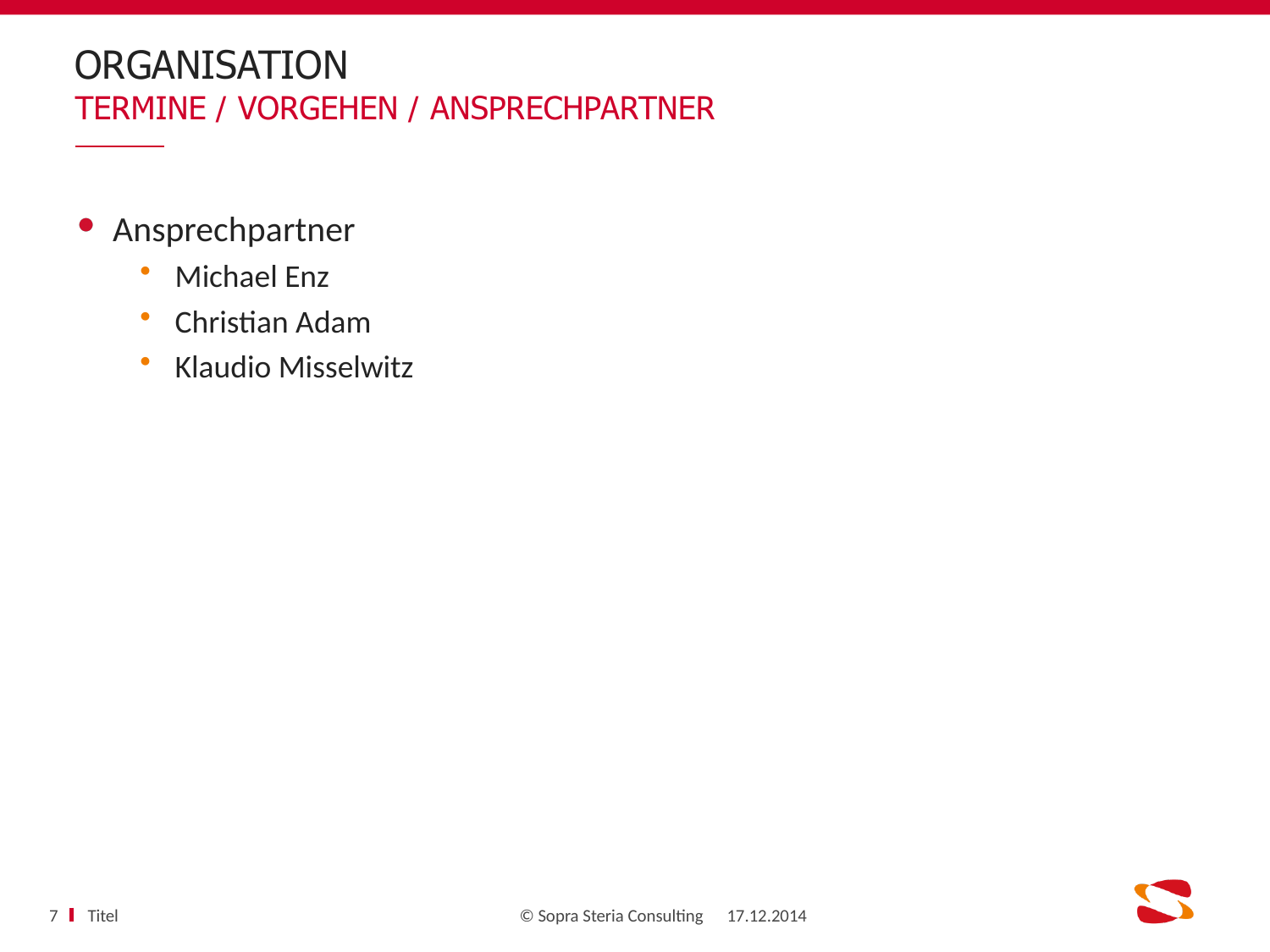

# Organisation
Termine / Vorgehen / Ansprechpartner
Ansprechpartner
Michael Enz
Christian Adam
Klaudio Misselwitz

Titel
7
17.12.2014